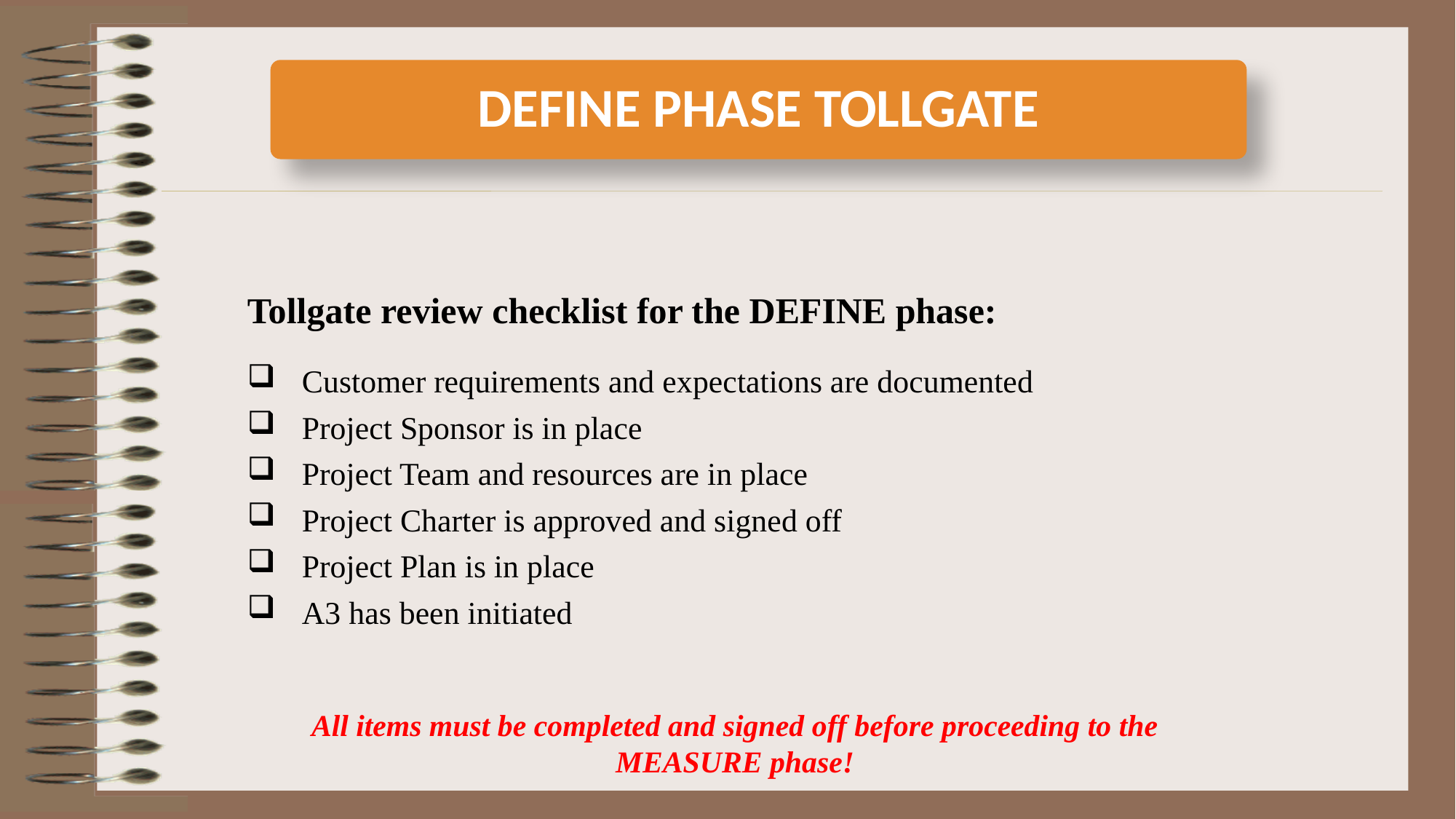

DEFINE PHASE TOLLGATE
Tollgate review checklist for the DEFINE phase:

Customer requirements and expectations are documented
Project Sponsor is in place
Project Team and resources are in place
Project Charter is approved and signed off
Project Plan is in place
A3 has been initiated
All items must be completed and signed off before proceeding to the MEASURE phase!